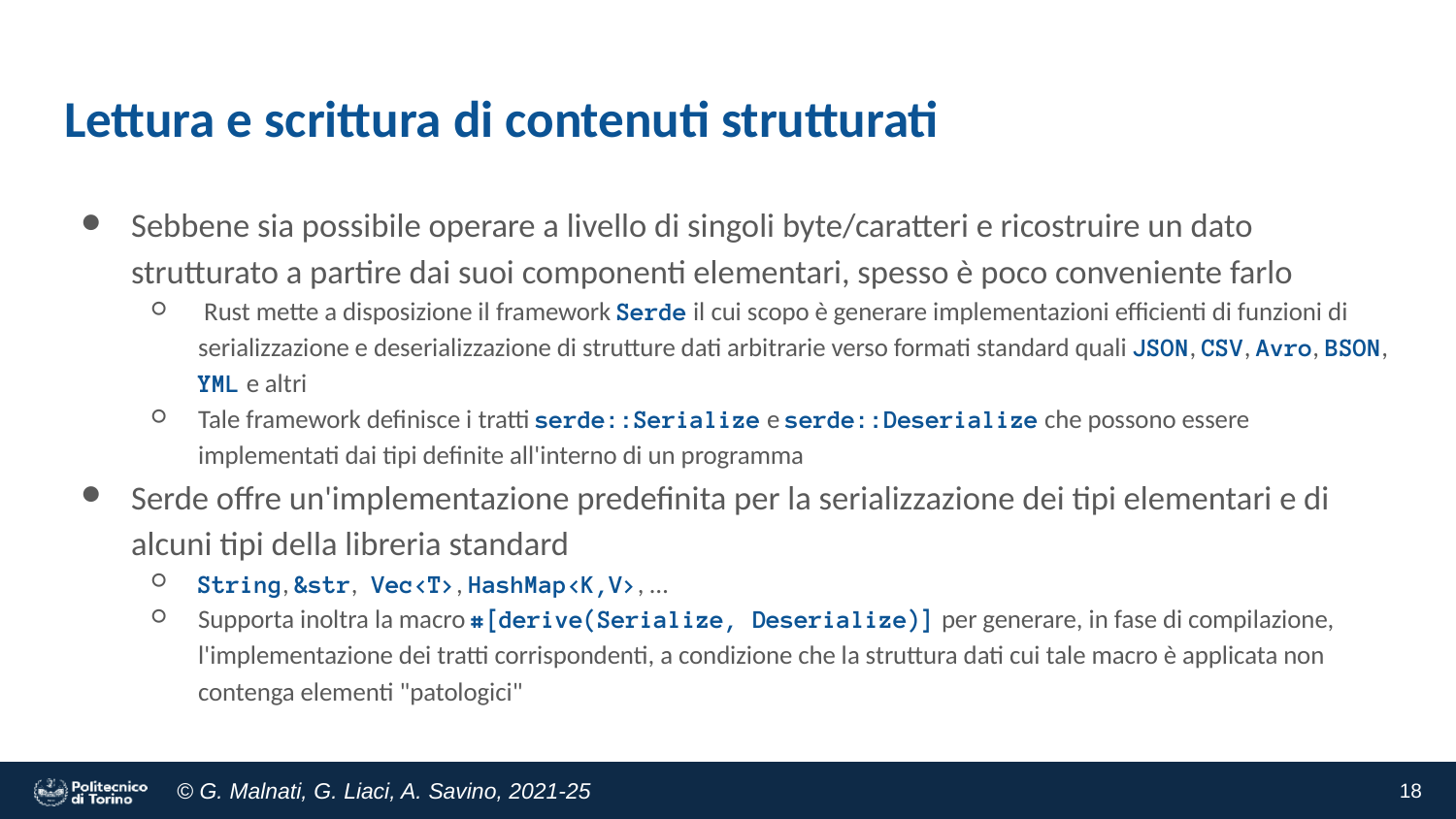

# Lettura e scrittura di contenuti strutturati
Sebbene sia possibile operare a livello di singoli byte/caratteri e ricostruire un dato strutturato a partire dai suoi componenti elementari, spesso è poco conveniente farlo
 Rust mette a disposizione il framework Serde il cui scopo è generare implementazioni efficienti di funzioni di serializzazione e deserializzazione di strutture dati arbitrarie verso formati standard quali JSON, CSV, Avro, BSON, YML e altri
Tale framework definisce i tratti serde::Serialize e serde::Deserialize che possono essere implementati dai tipi definite all'interno di un programma
Serde offre un'implementazione predefinita per la serializzazione dei tipi elementari e di alcuni tipi della libreria standard
String, &str, Vec<T>, HashMap<K,V>, …
Supporta inoltra la macro #[derive(Serialize, Deserialize)] per generare, in fase di compilazione, l'implementazione dei tratti corrispondenti, a condizione che la struttura dati cui tale macro è applicata non contenga elementi "patologici"
18